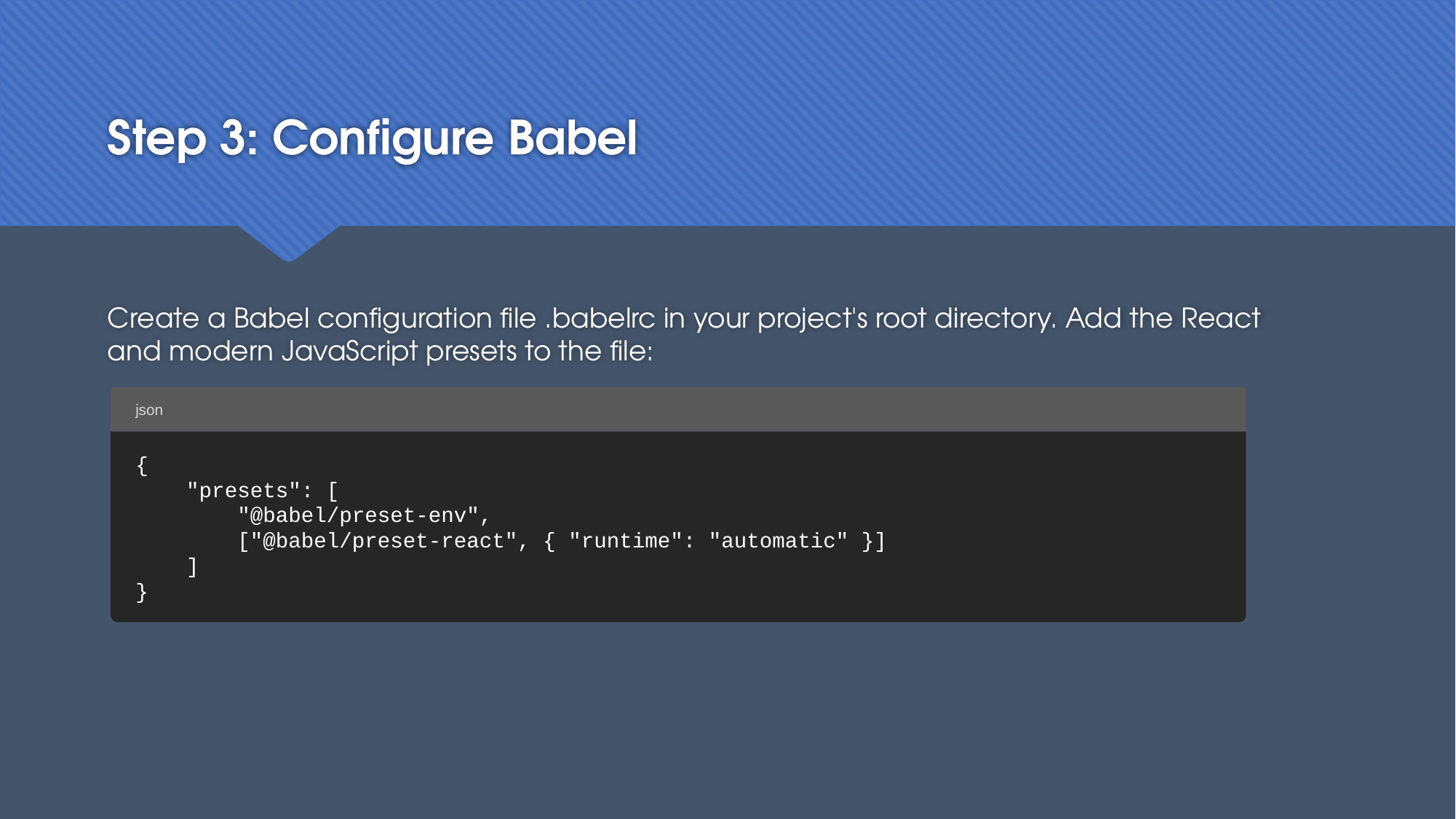

# Step 3: Configure Babel
Create a Babel configuration file .babelrc in your project's root directory. Add the React and modern JavaScript presets to the file:

json

{
    "presets": [
        "@babel/preset-env",
        ["@babel/preset-react", { "runtime": "automatic" }]
    ]
}